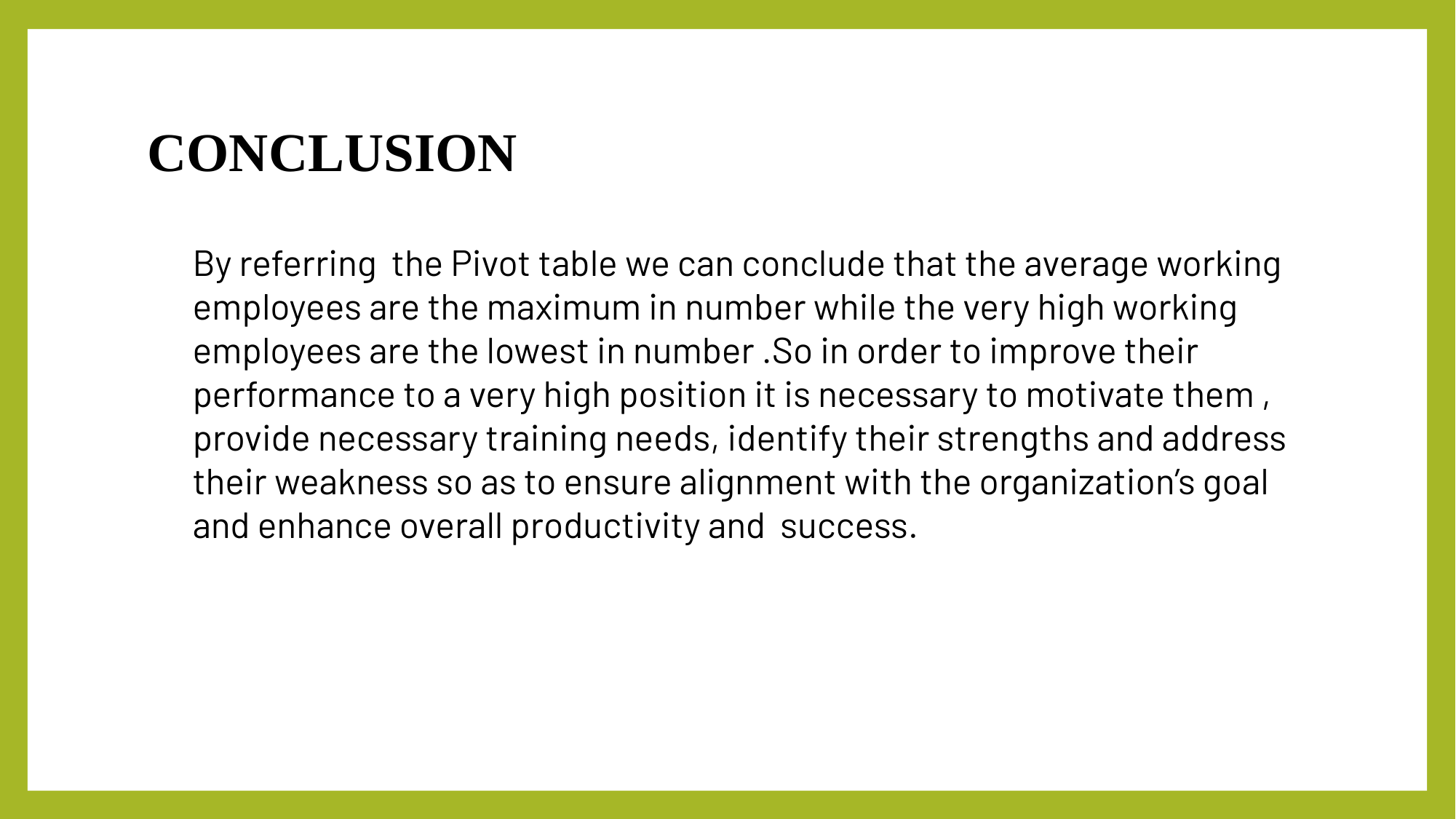

# CONCLUSION
By referring  the Pivot table we can conclude that the average working employees are the maximum in number while the very high working employees are the lowest in number .So in order to improve their performance to a very high position it is necessary to motivate them , provide necessary training needs, identify their strengths and address their weakness so as to ensure alignment with the organization’s goal and enhance overall productivity and  success.